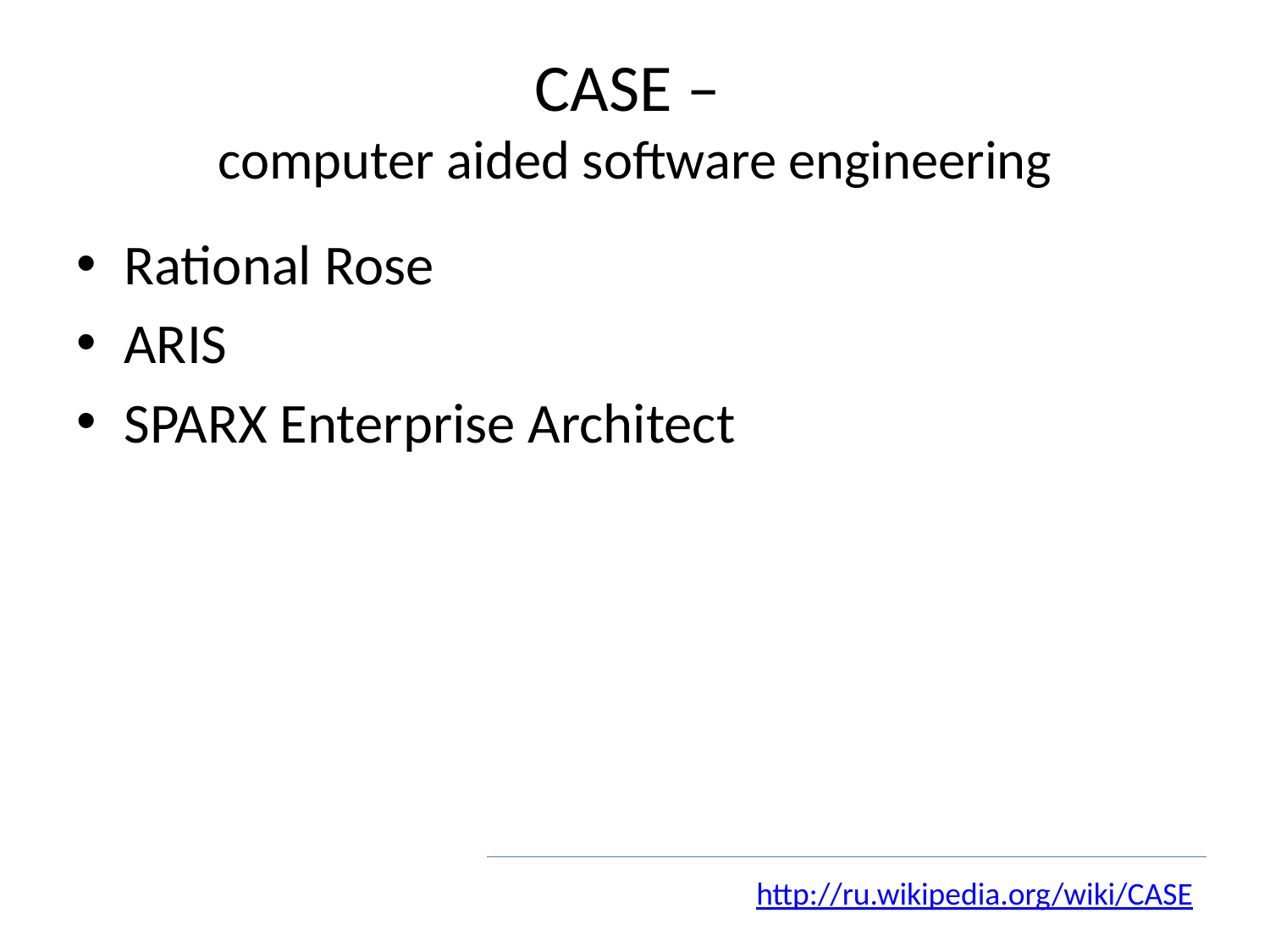

# CASE – computer aided software engineering
Rational Rose
ARIS
SPARX Enterprise Architect

http://ru.wikipedia.org/wiki/CASE